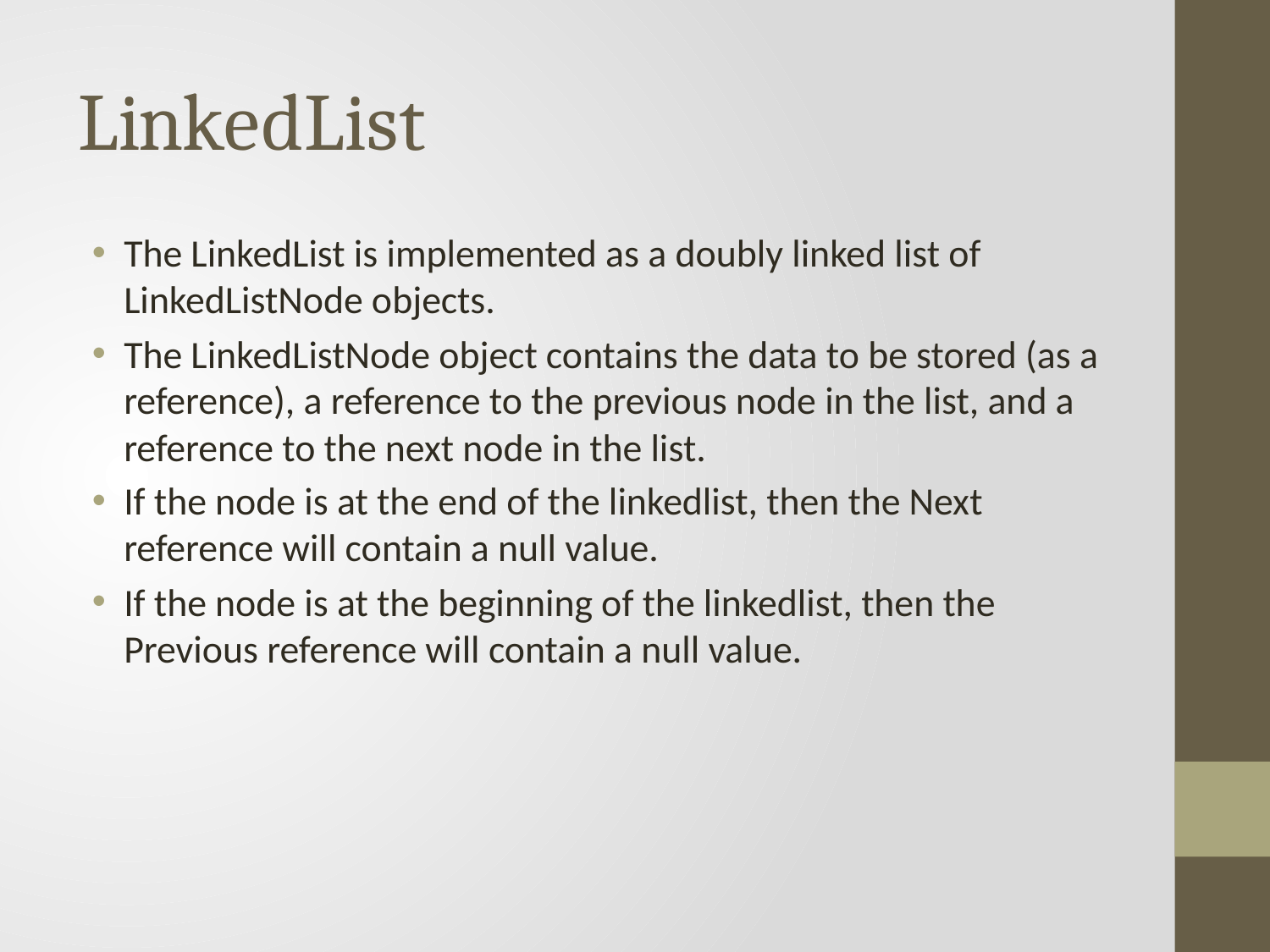

# LinkedList
The LinkedList is implemented as a doubly linked list of LinkedListNode objects.
The LinkedListNode object contains the data to be stored (as a reference), a reference to the previous node in the list, and a reference to the next node in the list.
If the node is at the end of the linkedlist, then the Next reference will contain a null value.
If the node is at the beginning of the linkedlist, then the Previous reference will contain a null value.